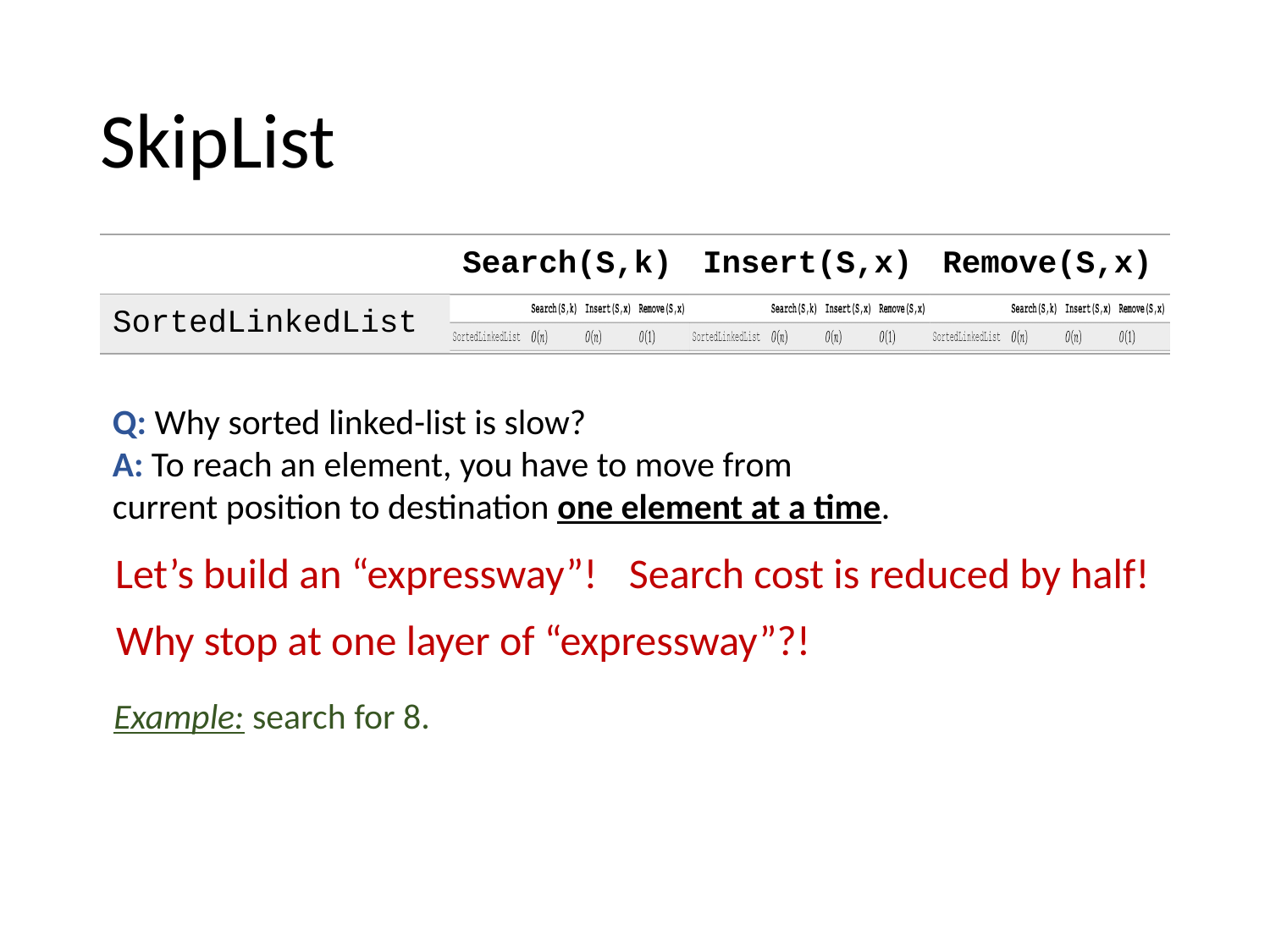

# SkipList
|  | Search(S,k) | Insert(S,x) | Remove(S,x) |
| --- | --- | --- | --- |
| SortedLinkedList |  |  |  |
Q: Why sorted linked-list is slow?
A: To reach an element, you have to move from
current position to destination one element at a time.
Search cost is reduced by half!
Let’s build an “expressway”!
Why stop at one layer of “expressway”?!
Example: search for 8.

∞
22
11
6
4
-∞
∞
22
4
6
11
15
-∞
1
5
8